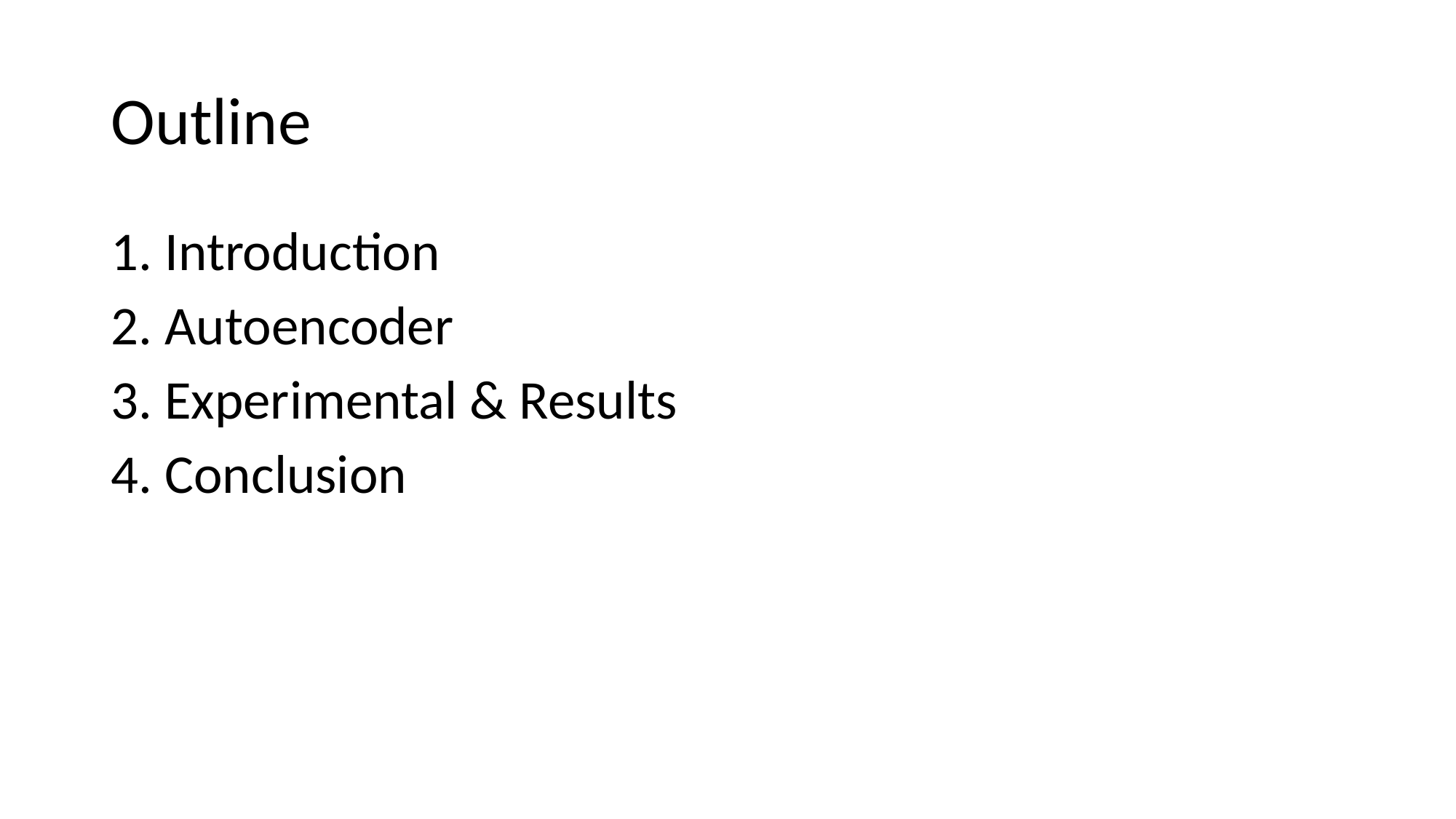

# Outline
1. Introduction
2. Anomaly detection
3. Autoencoder neural network
4. Experimental Results
5. Conclusion
6. Reference
1. Introduction
2. Autoencoder
3. Experimental & Results
4. Conclusion